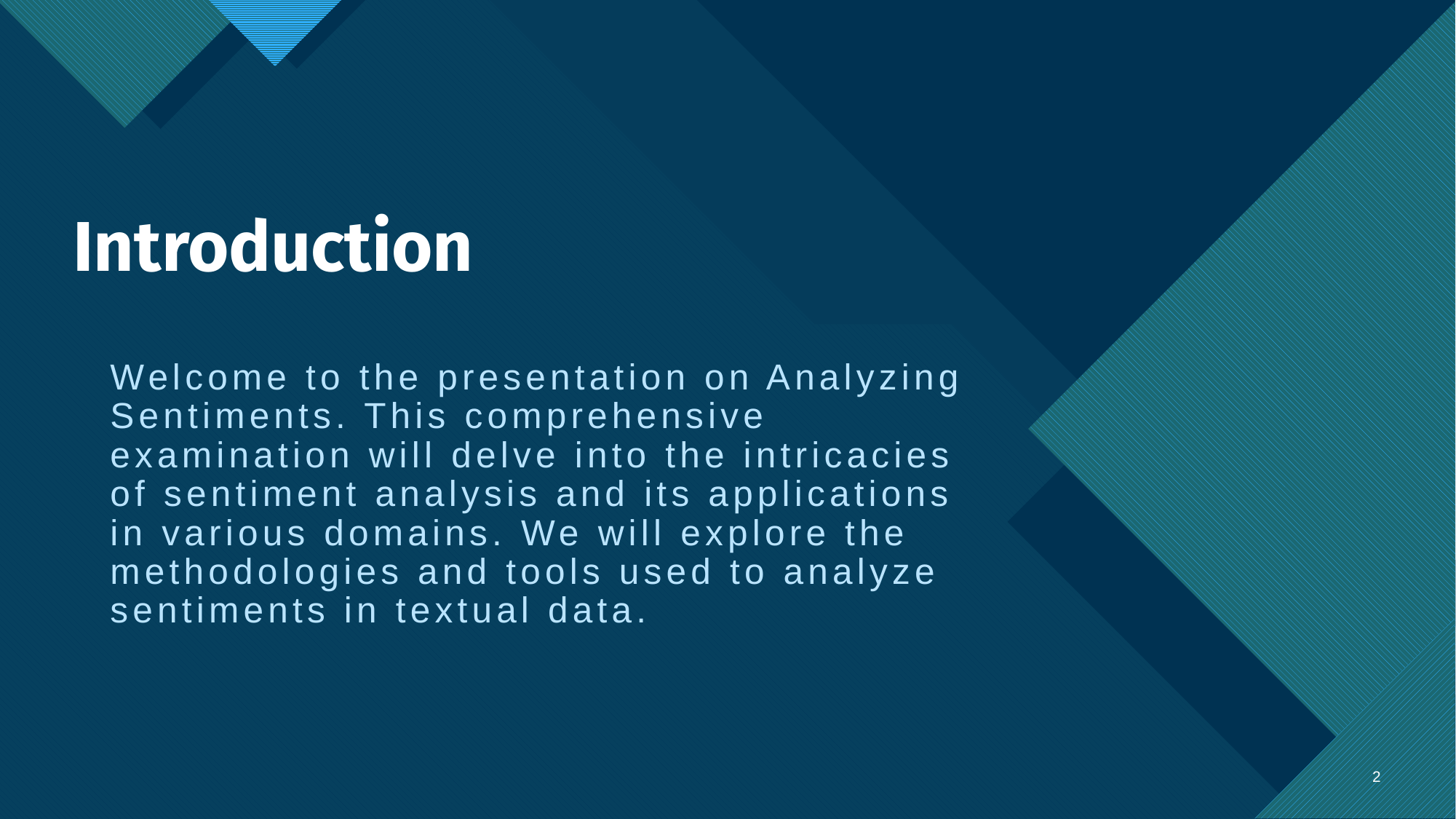

# Introduction
Welcome to the presentation on Analyzing Sentiments. This comprehensive examination will delve into the intricacies of sentiment analysis and its applications in various domains. We will explore the methodologies and tools used to analyze sentiments in textual data.
2